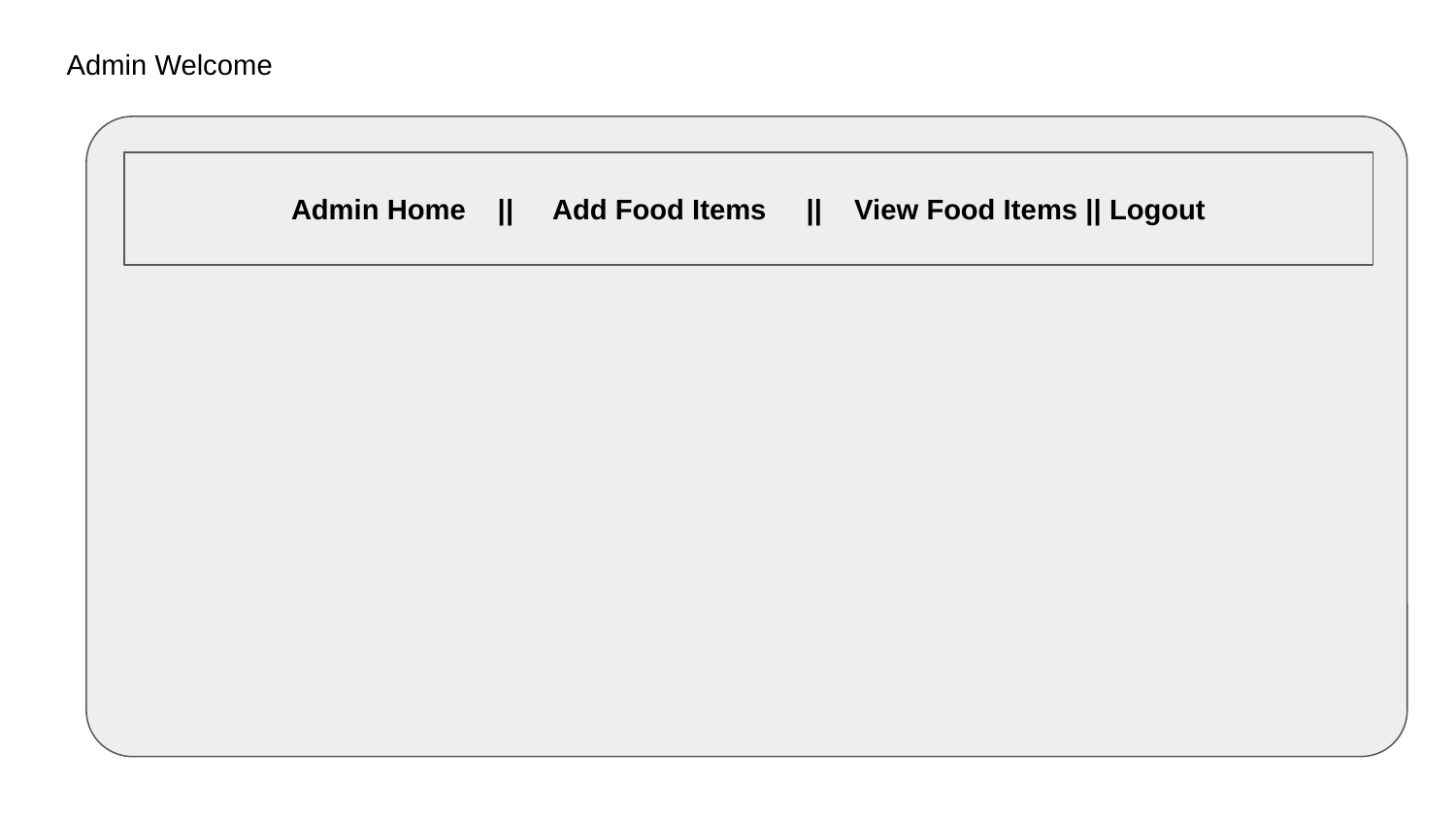

Admin Welcome

Admin Home    ||     Add Food Items     ||    View Food Items || Logout